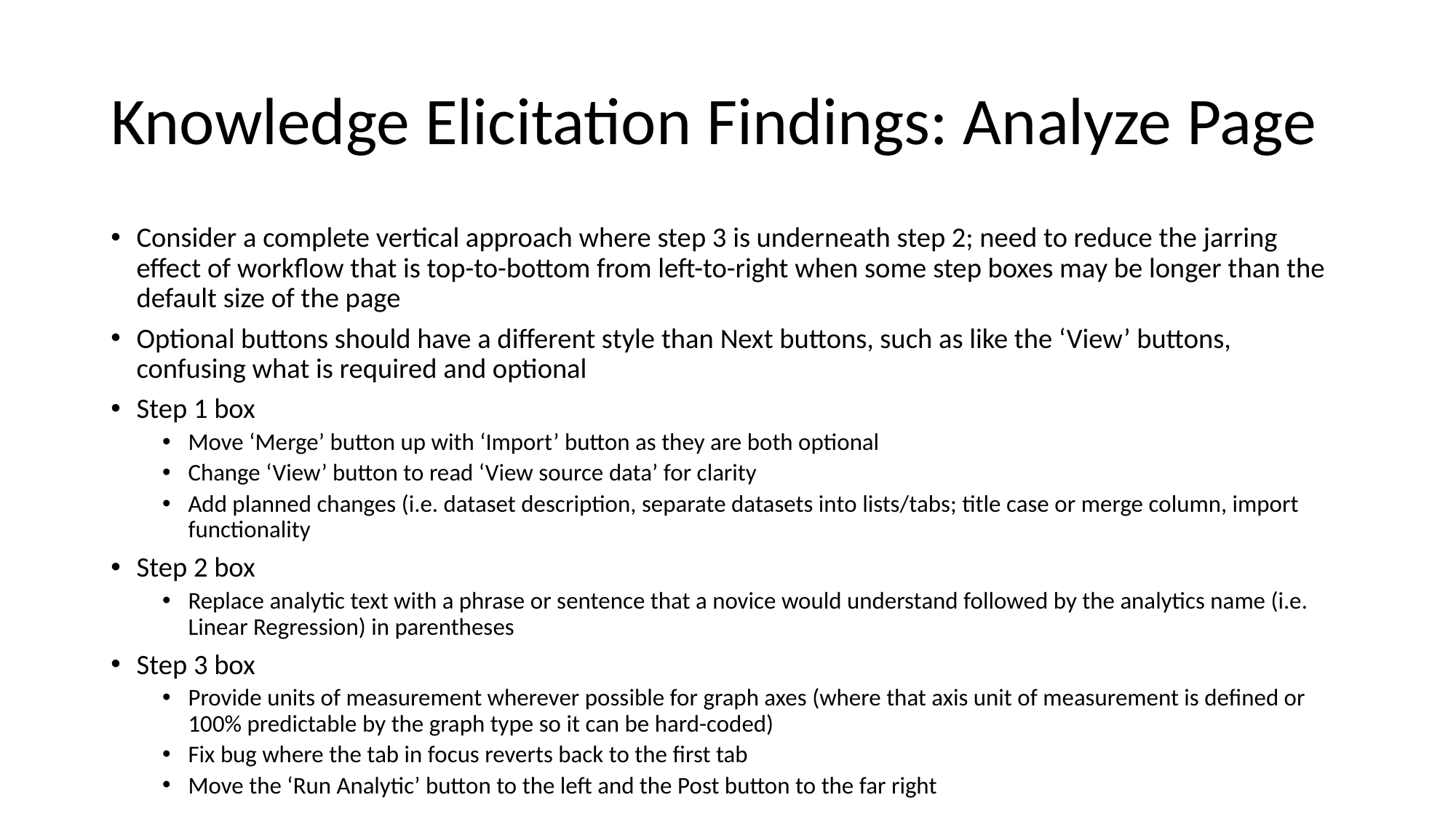

# Knowledge Elicitation Findings: Analyze Page
Consider a complete vertical approach where step 3 is underneath step 2; need to reduce the jarring effect of workflow that is top-to-bottom from left-to-right when some step boxes may be longer than the default size of the page
Optional buttons should have a different style than Next buttons, such as like the ‘View’ buttons, confusing what is required and optional
Step 1 box
Move ‘Merge’ button up with ‘Import’ button as they are both optional
Change ‘View’ button to read ‘View source data’ for clarity
Add planned changes (i.e. dataset description, separate datasets into lists/tabs; title case or merge column, import functionality
Step 2 box
Replace analytic text with a phrase or sentence that a novice would understand followed by the analytics name (i.e. Linear Regression) in parentheses
Step 3 box
Provide units of measurement wherever possible for graph axes (where that axis unit of measurement is defined or 100% predictable by the graph type so it can be hard-coded)
Fix bug where the tab in focus reverts back to the first tab
Move the ‘Run Analytic’ button to the left and the Post button to the far right